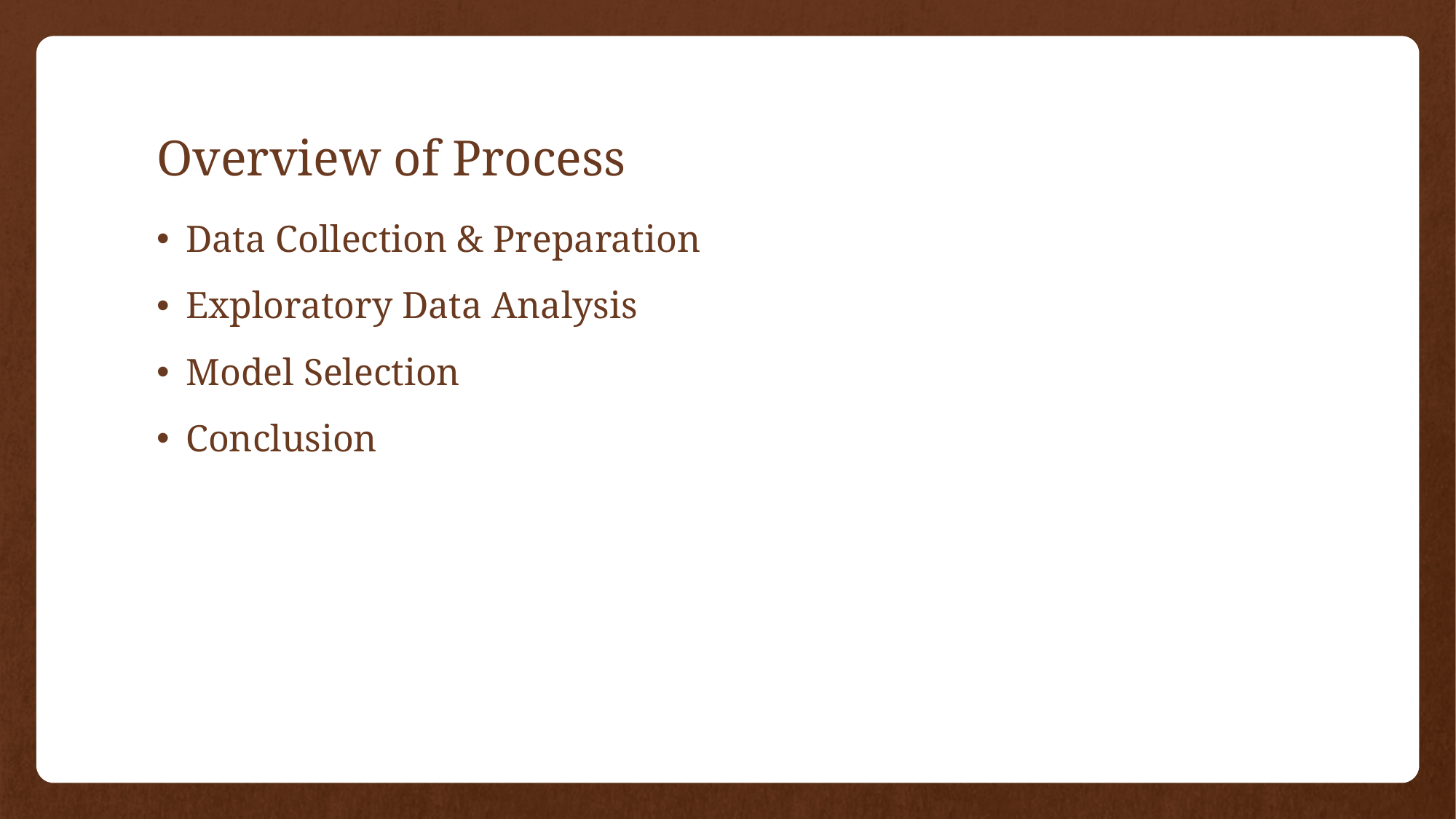

# Overview of Process
Data Collection & Preparation
Exploratory Data Analysis
Model Selection
Conclusion